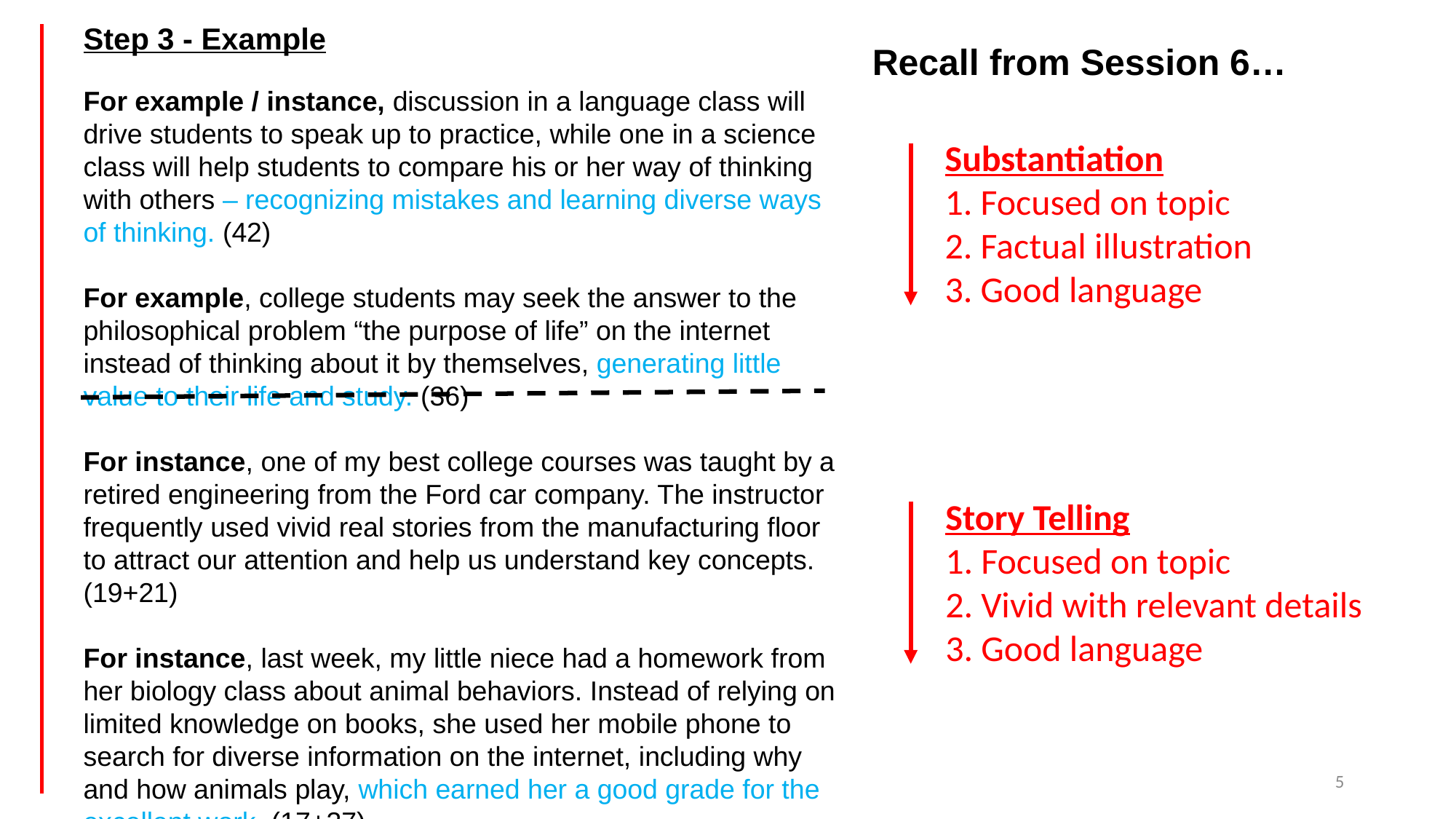

Step 3 - Example
Recall from Session 6…
For example / instance, discussion in a language class will drive students to speak up to practice, while one in a science class will help students to compare his or her way of thinking with others – recognizing mistakes and learning diverse ways of thinking. (42)

For example, college students may seek the answer to the philosophical problem “the purpose of life” on the internet instead of thinking about it by themselves, generating little value to their life and study. (36)

For instance, one of my best college courses was taught by a retired engineering from the Ford car company. The instructor frequently used vivid real stories from the manufacturing floor to attract our attention and help us understand key concepts. (19+21)

For instance, last week, my little niece had a homework from her biology class about animal behaviors. Instead of relying on limited knowledge on books, she used her mobile phone to search for diverse information on the internet, including why and how animals play, which earned her a good grade for the excellent work. (17+37)

Substantiation
1. Focused on topic
2. Factual illustration
3. Good language

Story Telling
1. Focused on topic
2. Vivid with relevant details
3. Good language

5